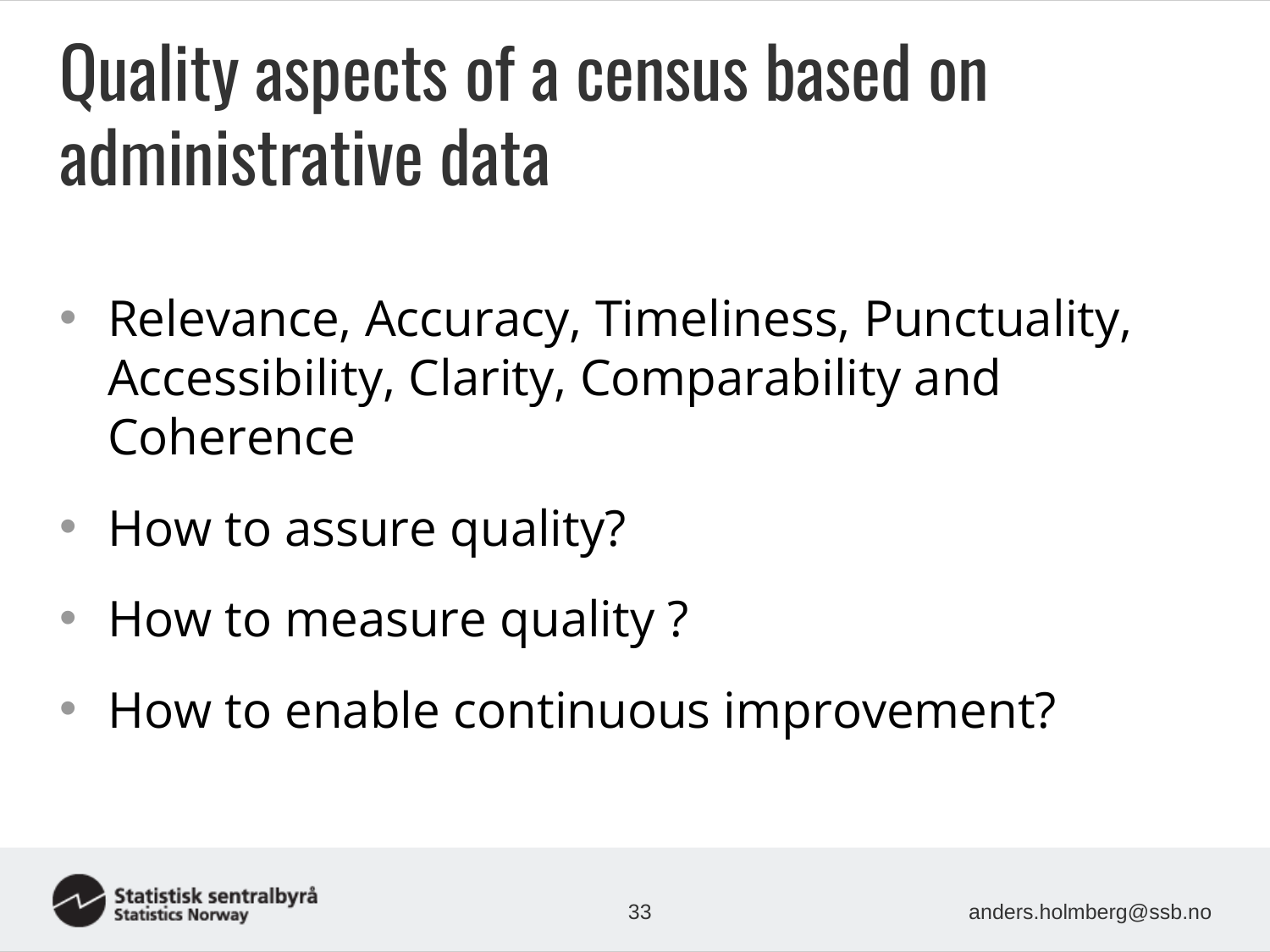

# Quality aspects of a census based on administrative data

Relevance, Accuracy, Timeliness, Punctuality, Accessibility, Clarity, Comparability and Coherence
How to assure quality?
How to measure quality ?
How to enable continuous improvement?

33
anders.holmberg@ssb.no